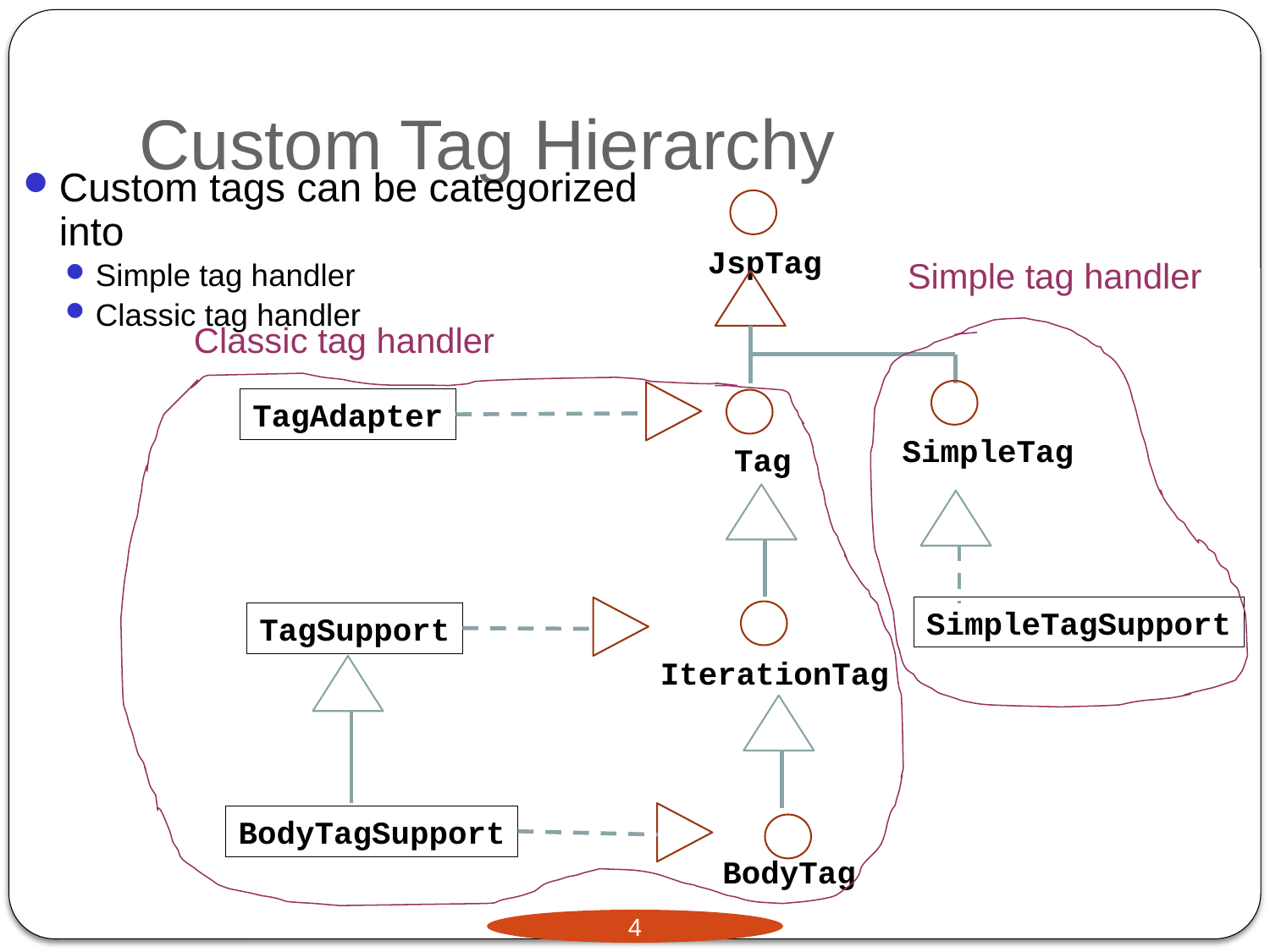

# Custom Tag Hierarchy
Custom tags can be categorized into
Simple tag handler
Classic tag handler

JspTag
Simple tag handler

Classic tag handler

TagAdapter

SimpleTag
Tag

SimpleTagSupport

TagSupport
IterationTag

BodyTagSupport

BodyTag
4